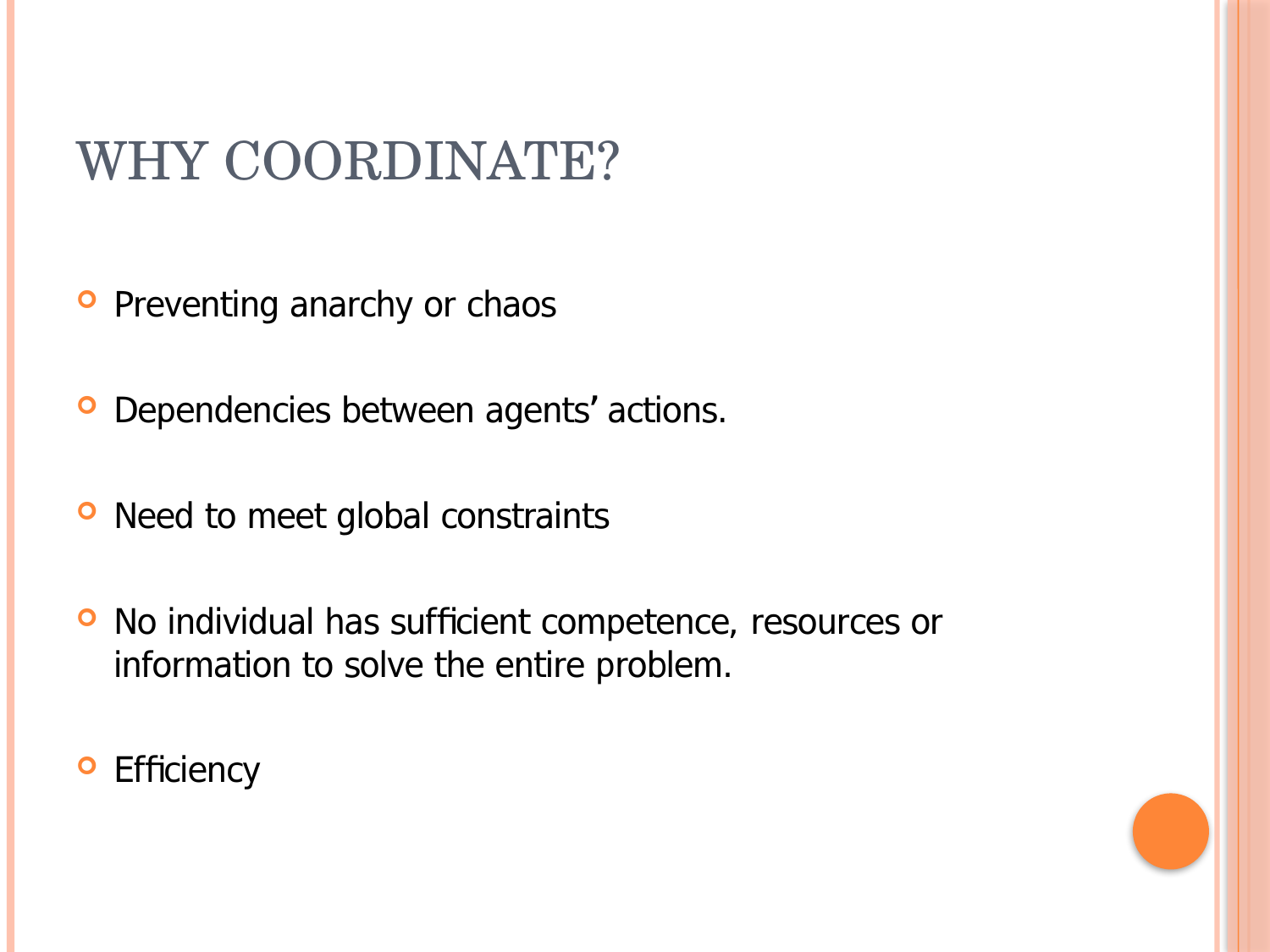

# Why Coordinate?

Preventing anarchy or chaos

Dependencies between agents’ actions.

Need to meet global constraints

No individual has sufficient competence, resources or information to solve the entire problem.

Efficiency